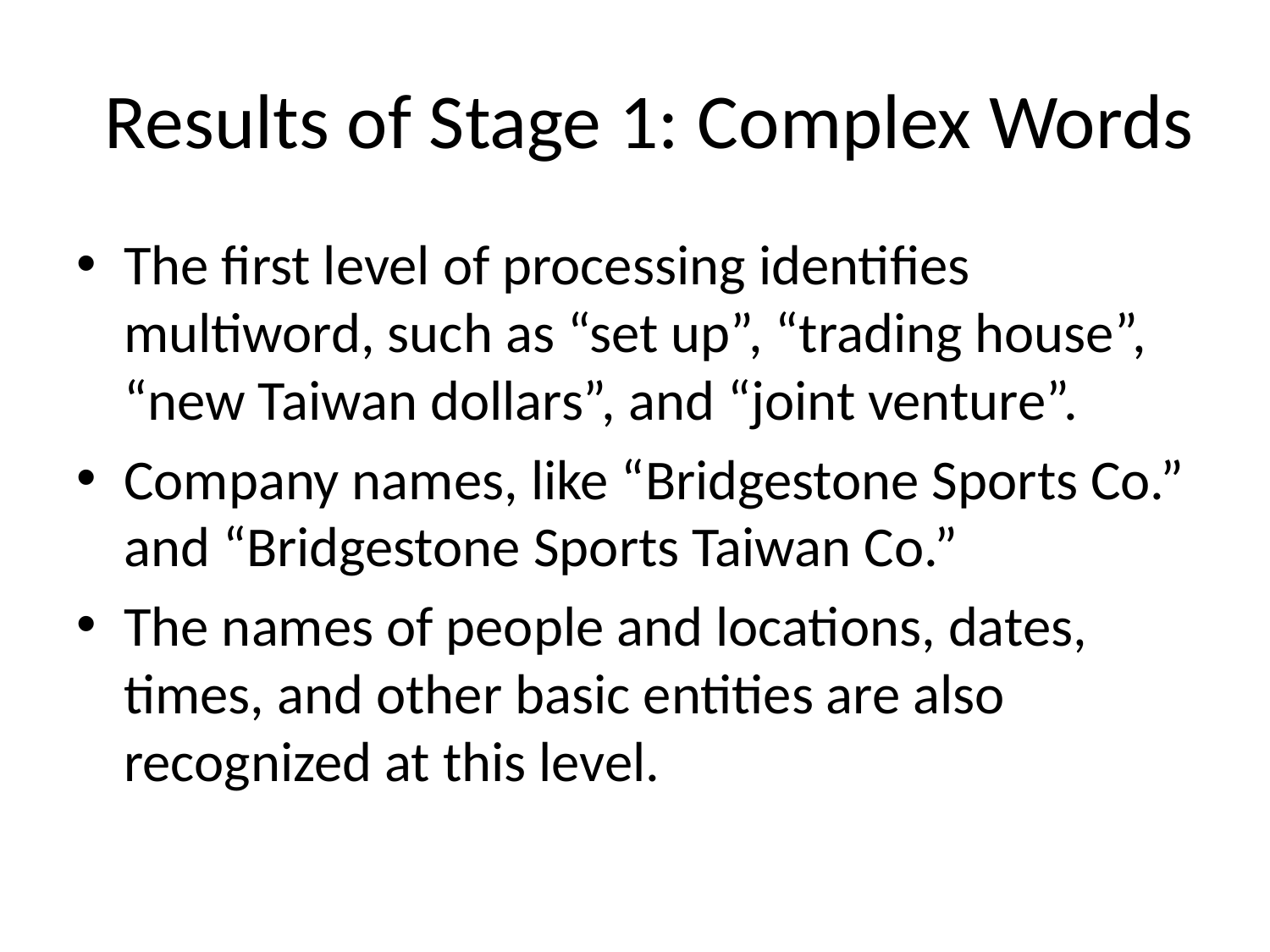

# Results of Stage 1: Complex Words
The first level of processing identifies multiword, such as “set up”, “trading house”, “new Taiwan dollars”, and “joint venture”.
Company names, like “Bridgestone Sports Co.” and “Bridgestone Sports Taiwan Co.”
The names of people and locations, dates, times, and other basic entities are also recognized at this level.